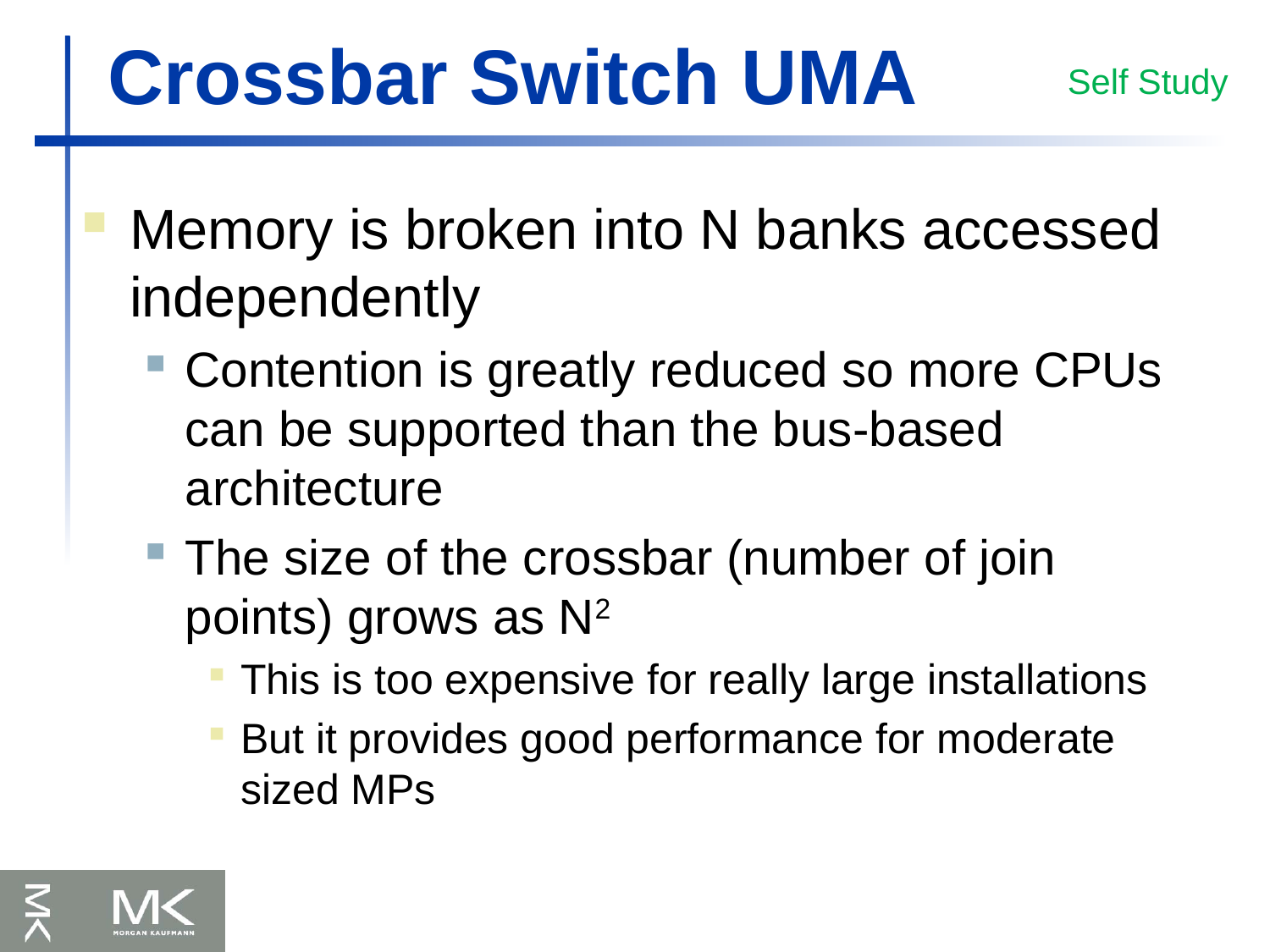

# Crossbar Switch UMA
Self Study
Memory is broken into N banks accessed independently
Contention is greatly reduced so more CPUs can be supported than the bus-based architecture
The size of the crossbar (number of join points) grows as N2
This is too expensive for really large installations
But it provides good performance for moderate sized MPs